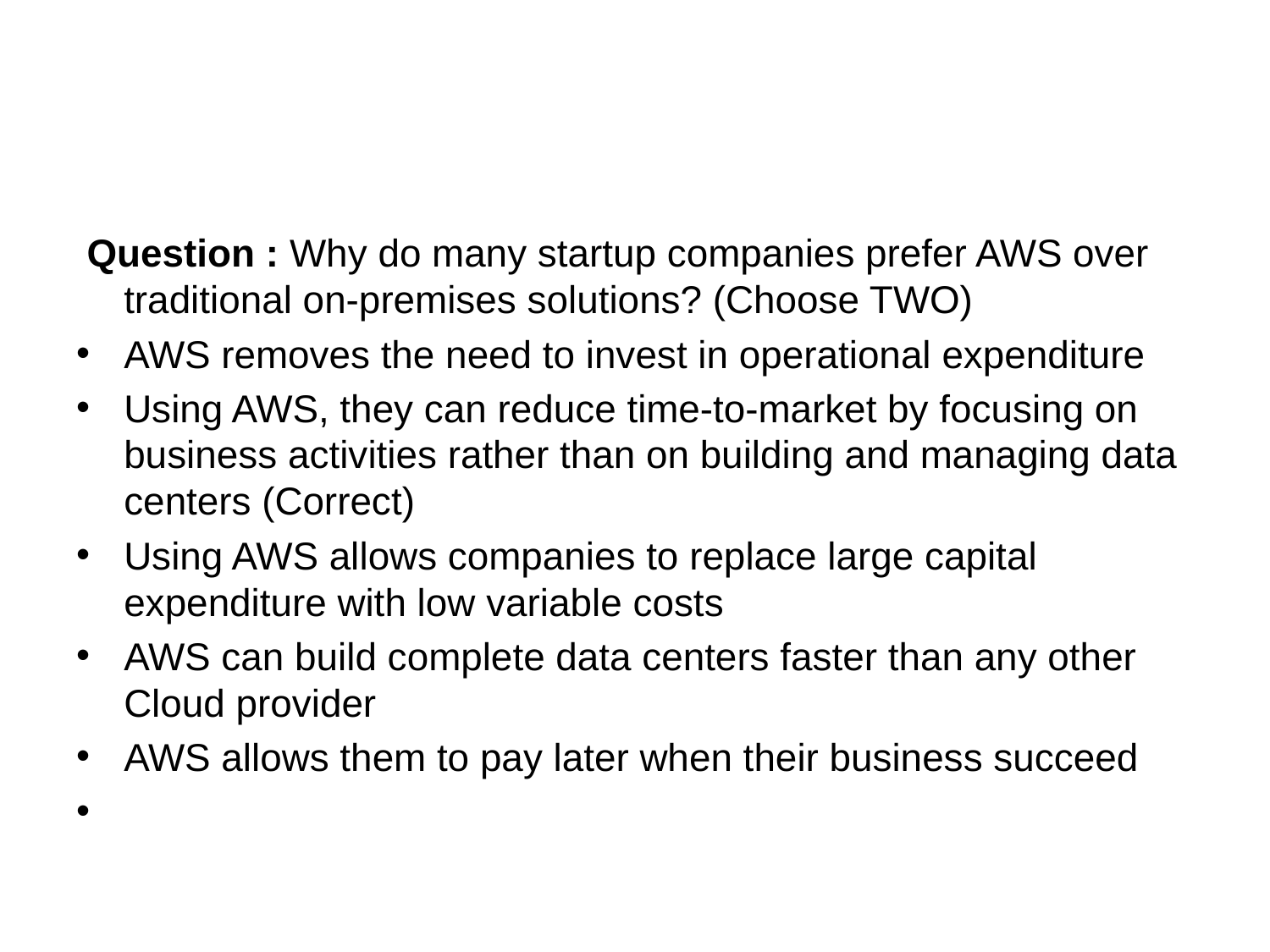

#
 Question : Why do many startup companies prefer AWS over traditional on-premises solutions? (Choose TWO)
​​AWS removes the need to invest in operational expenditure
Using AWS, they can reduce time-to-market by focusing on business activities rather than on building and managing data centers (Correct)
​Using AWS allows companies to replace large capital expenditure with low variable costs
​AWS can build complete data centers faster than any other Cloud provider
​AWS allows them to pay later when their business succeed